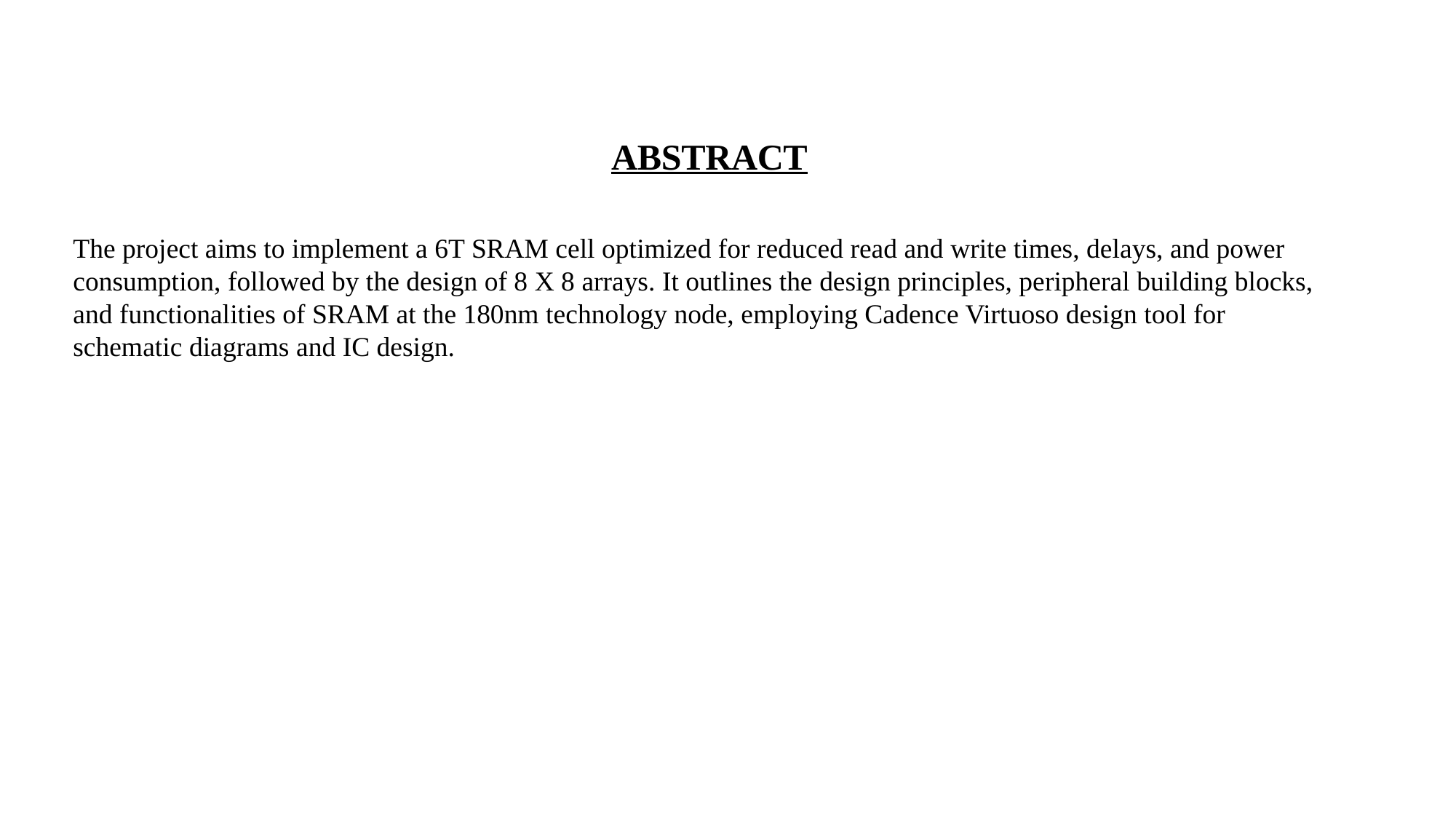

ABSTRACT

The project aims to implement a 6T SRAM cell optimized for reduced read and write times, delays, and power consumption, followed by the design of 8 X 8 arrays. It outlines the design principles, peripheral building blocks, and functionalities of SRAM at the 180nm technology node, employing Cadence Virtuoso design tool for schematic diagrams and IC design.